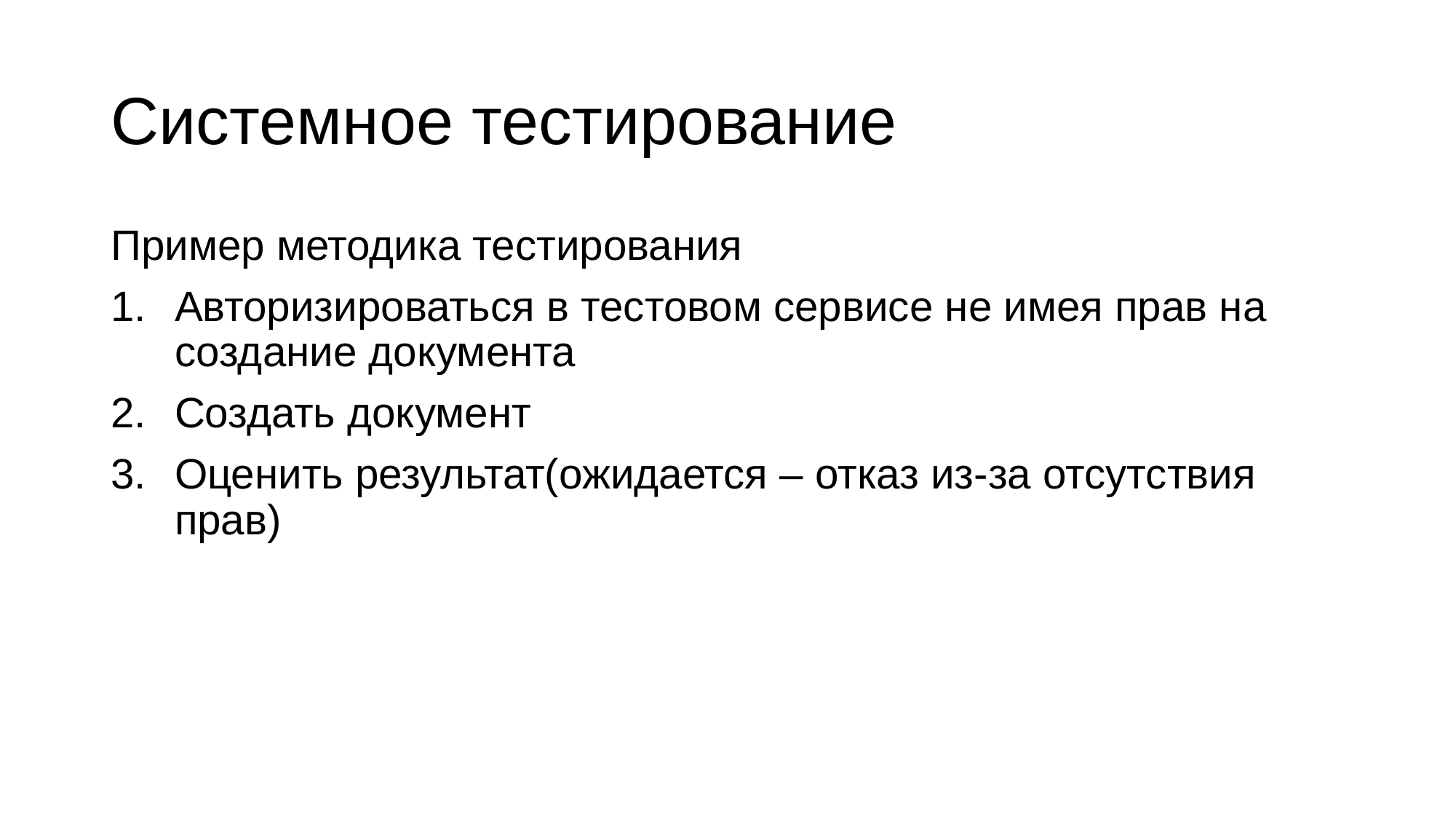

# Системное тестирование
Пример методика тестирования
Авторизироваться в тестовом сервисе не имея прав на создание документа
Создать документ
Оценить результат(ожидается – отказ из-за отсутствия прав)